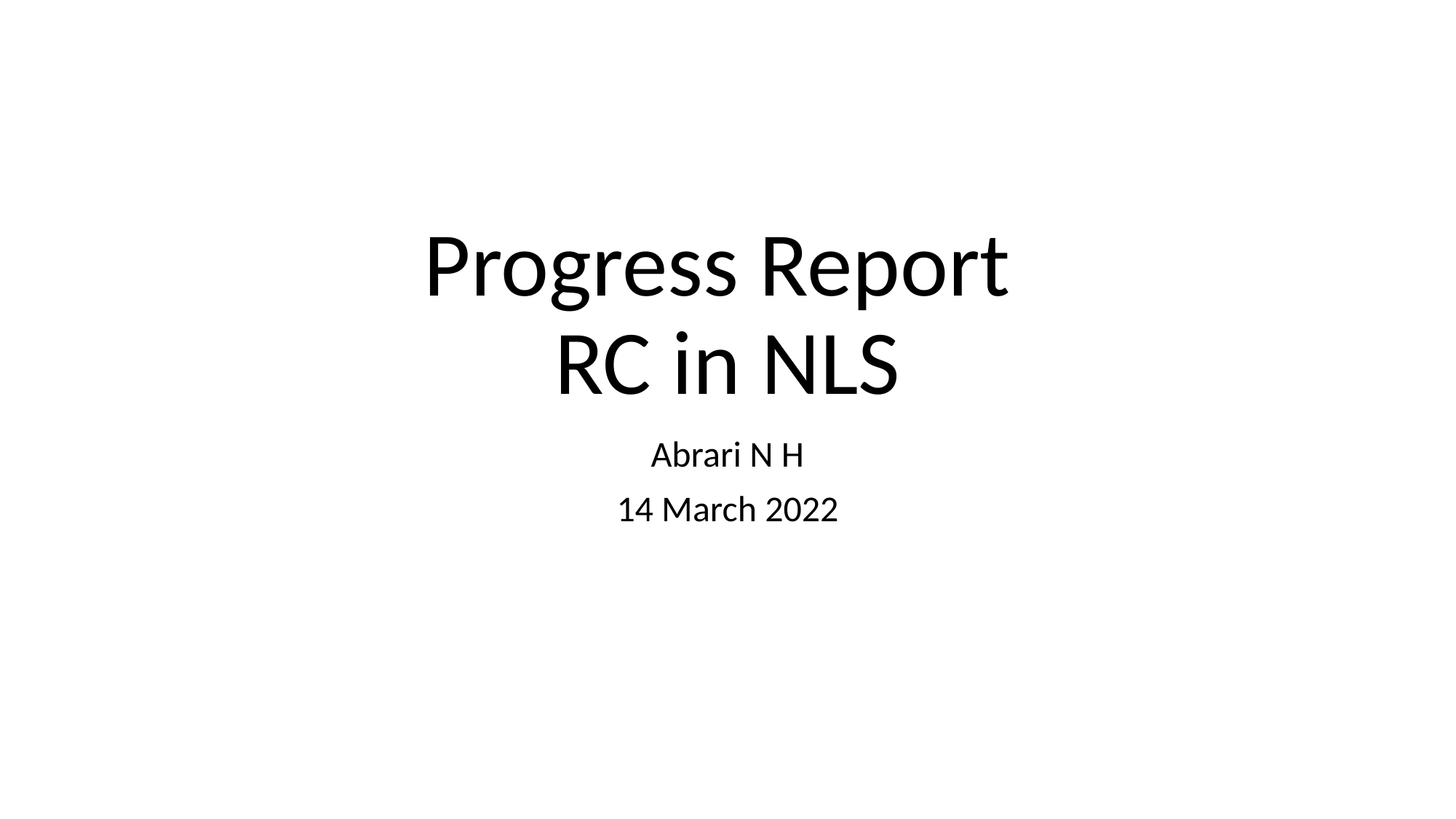

# Progress Report RC in NLS
Abrari N H
14 March 2022